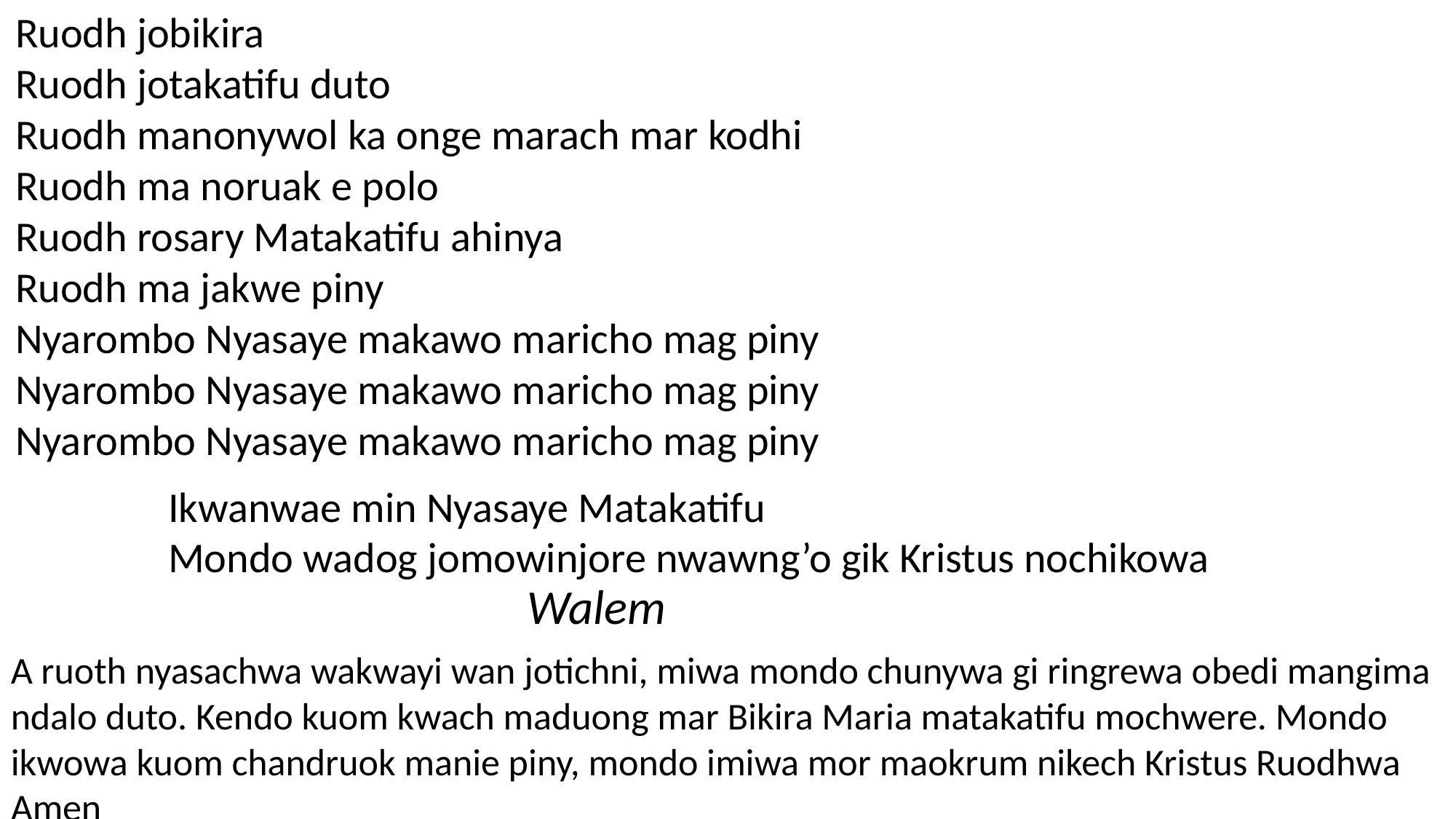

Ruodh jobikira
Ruodh jotakatifu duto
Ruodh manonywol ka onge marach mar kodhi
Ruodh ma noruak e polo
Ruodh rosary Matakatifu ahinya
Ruodh ma jakwe piny
Nyarombo Nyasaye makawo maricho mag piny
Nyarombo Nyasaye makawo maricho mag piny
Nyarombo Nyasaye makawo maricho mag piny
Ikwanwae min Nyasaye Matakatifu
Mondo wadog jomowinjore nwawng’o gik Kristus nochikowa
Walem

A ruoth nyasachwa wakwayi wan jotichni, miwa mondo chunywa gi ringrewa obedi mangima ndalo duto. Kendo kuom kwach maduong mar Bikira Maria matakatifu mochwere. Mondo ikwowa kuom chandruok manie piny, mondo imiwa mor maokrum nikech Kristus Ruodhwa Amen